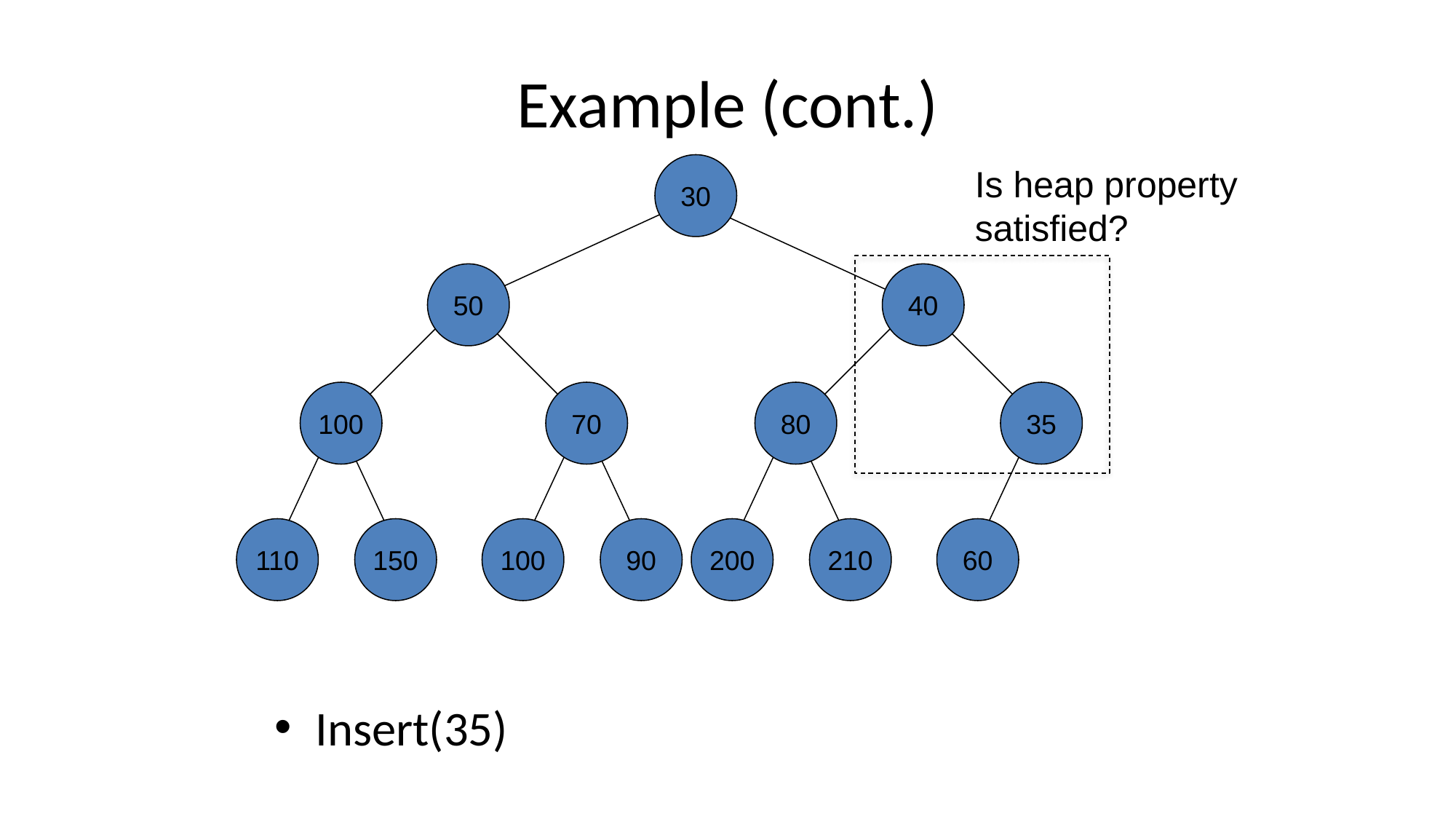

# Example (cont.)
30
Is heap property satisfied?

50
40

100
70
80
35

110
150
100
90
200
210
60
Insert(35)